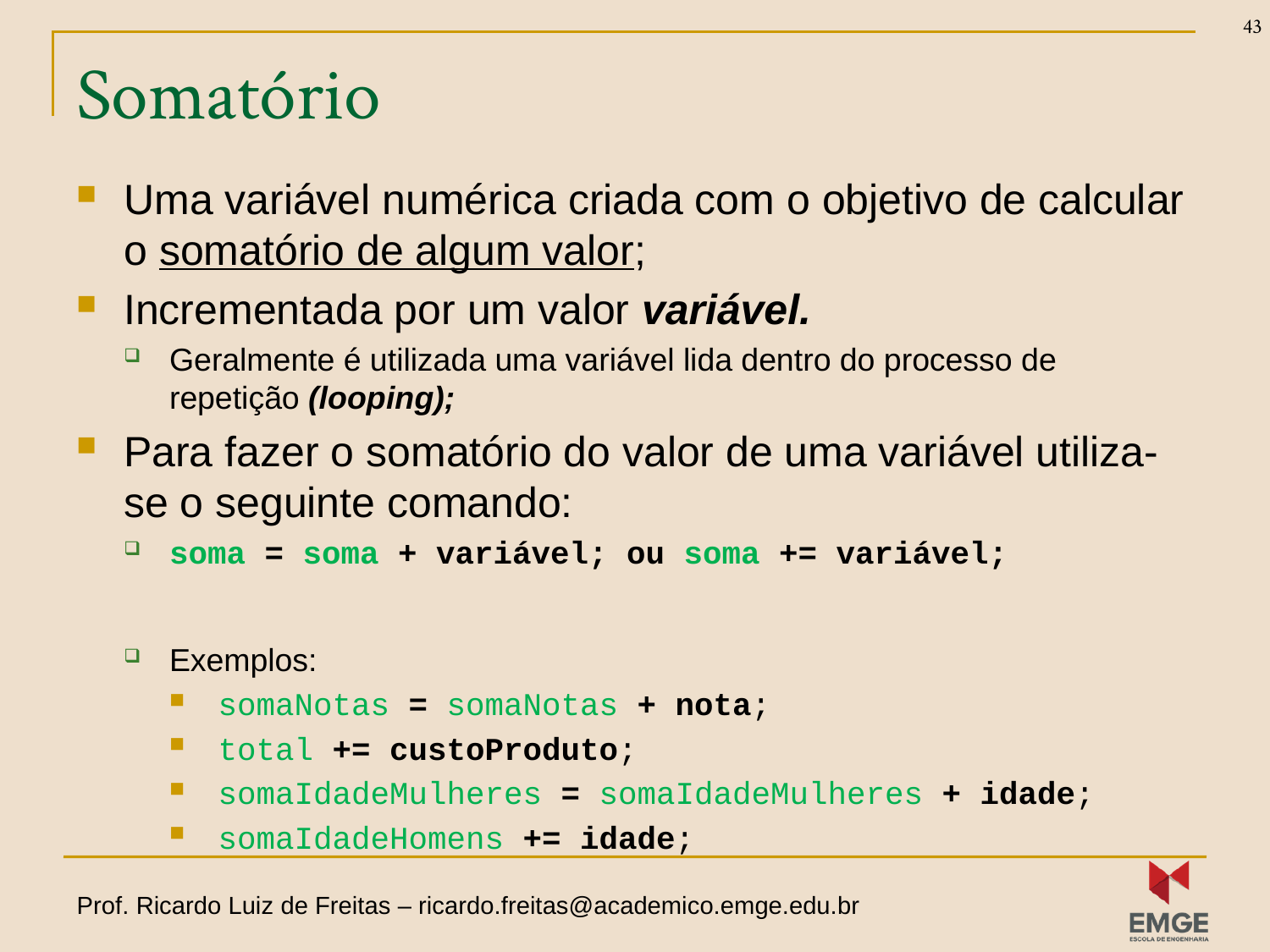

43
# Somatório
Uma variável numérica criada com o objetivo de calcular o somatório de algum valor;
Incrementada por um valor variável.
Geralmente é utilizada uma variável lida dentro do processo de repetição (looping);
Para fazer o somatório do valor de uma variável utiliza-se o seguinte comando:
soma = soma + variável; ou soma += variável;

Exemplos:
somaNotas = somaNotas + nota;
total += custoProduto;
somaIdadeMulheres = somaIdadeMulheres + idade;
somaIdadeHomens += idade;